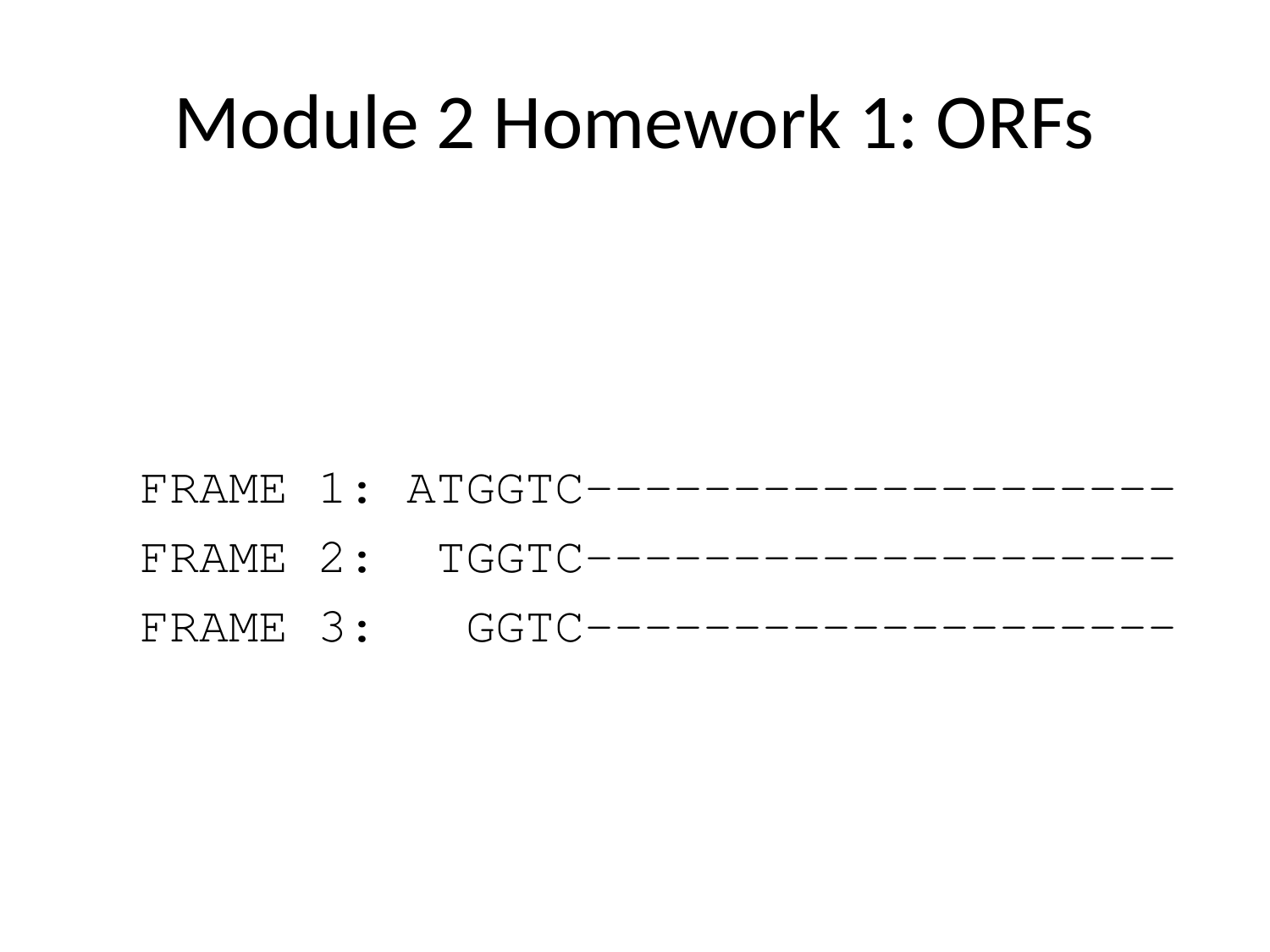

# Module 2 Homework 1: ORFs
FRAME 1: ATGGTC--------------------
FRAME 2:  TGGTC--------------------
FRAME 3:   GGTC--------------------